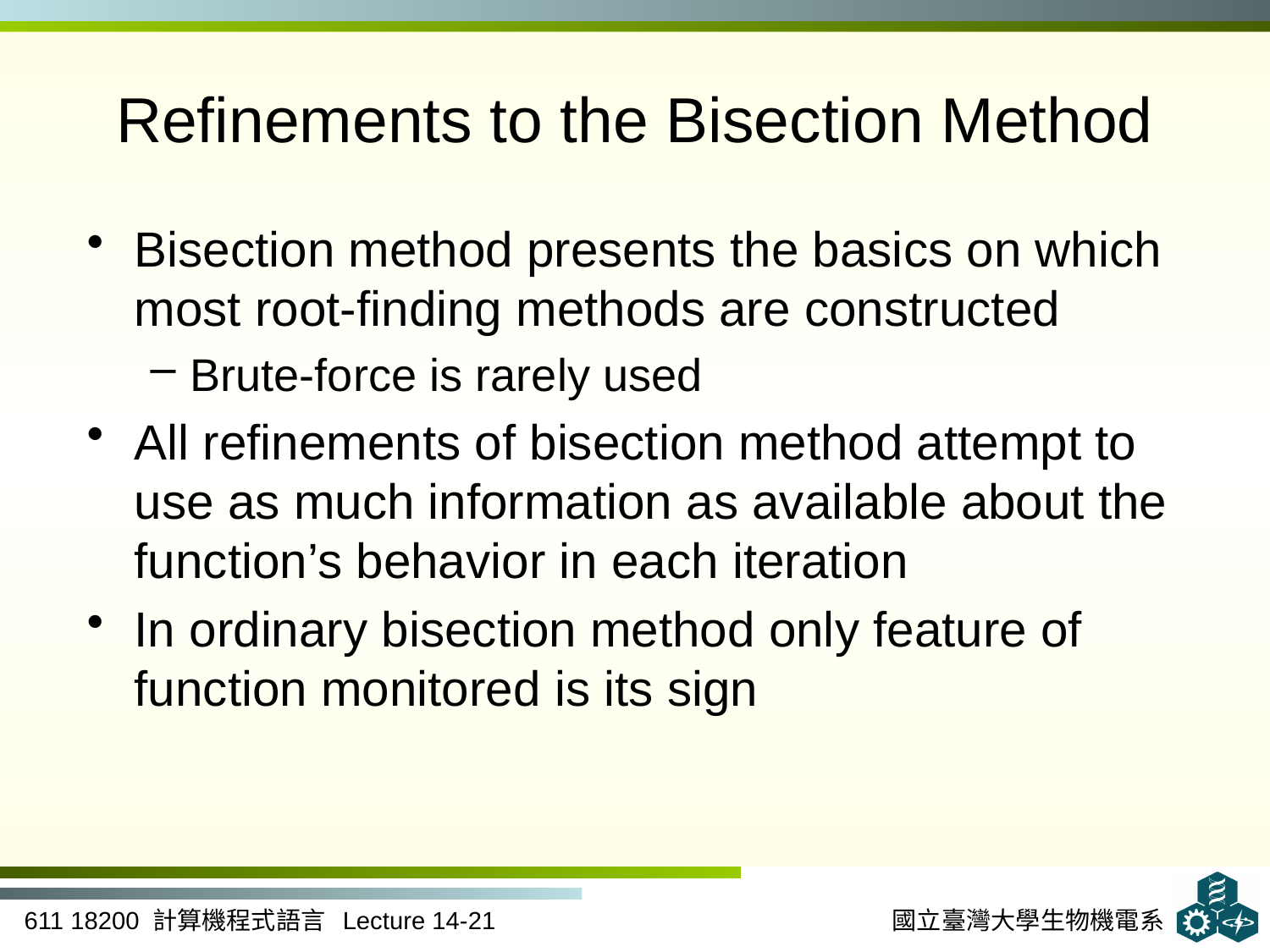

# Refinements to the Bisection Method
Bisection method presents the basics on which most root-finding methods are constructed
Brute-force is rarely used
All refinements of bisection method attempt to use as much information as available about the function’s behavior in each iteration
In ordinary bisection method only feature of function monitored is its sign